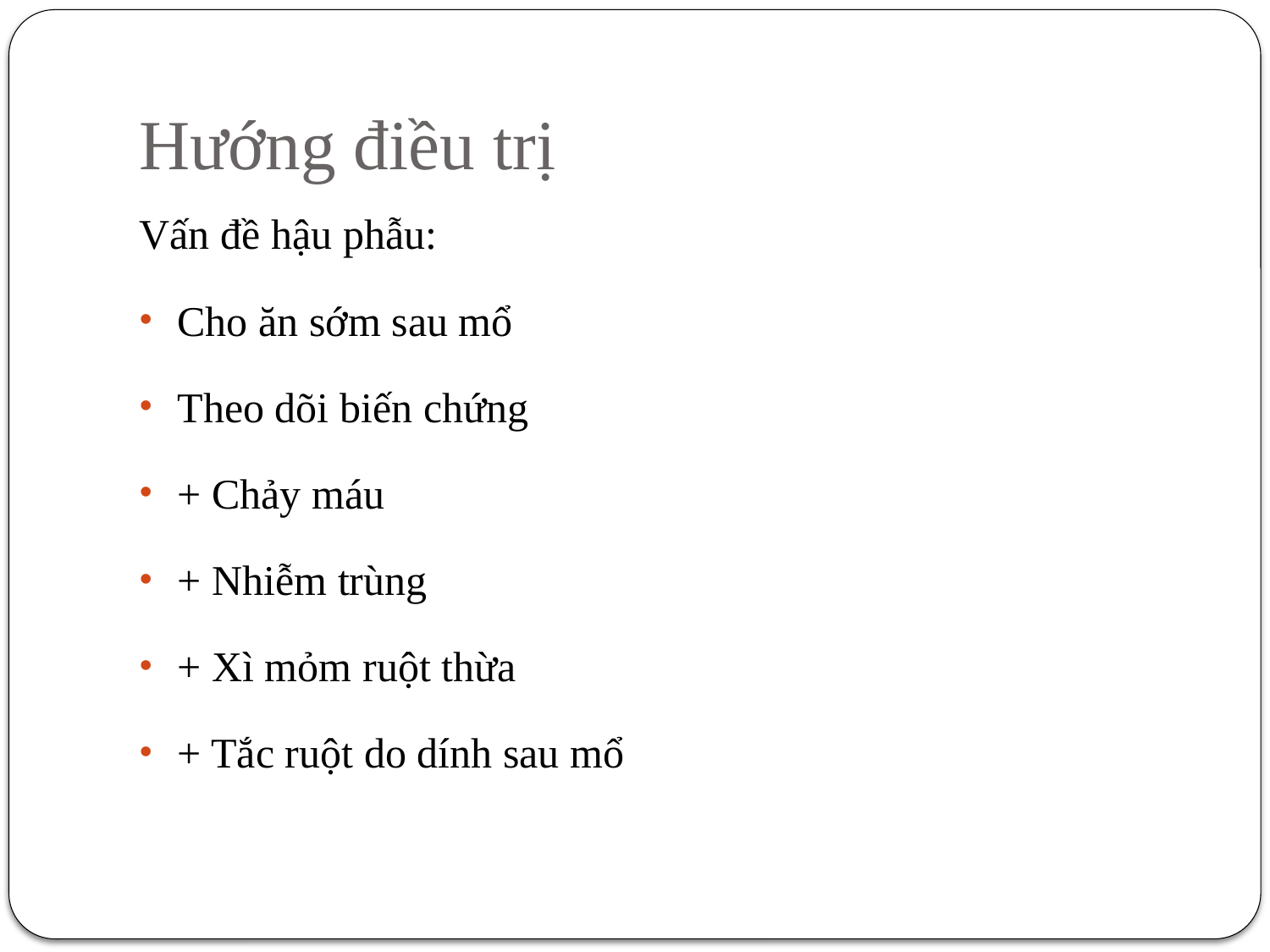

# Hướng điều trị
Vấn đề hậu phẫu:​
Cho ăn sớm sau mổ
Theo dõi biến chứng​
+ Chảy máu​
+ Nhiễm trùng​
+ Xì mỏm ruột thừa​
+ Tắc ruột do dính sau mổ​